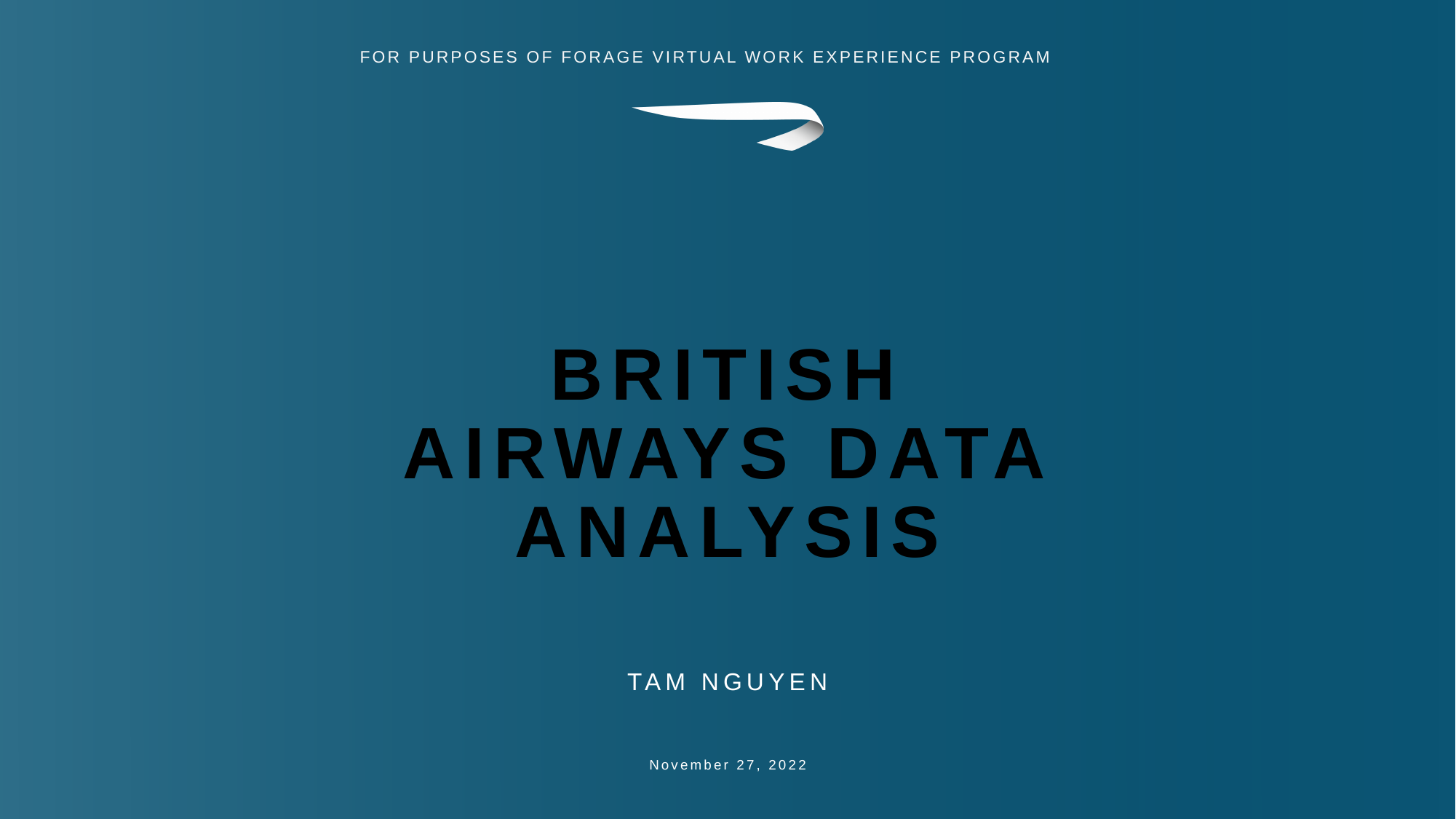

# BRITISH AIRWAYS DATA ANALYSIS
Tam Nguyen
November 27, 2022